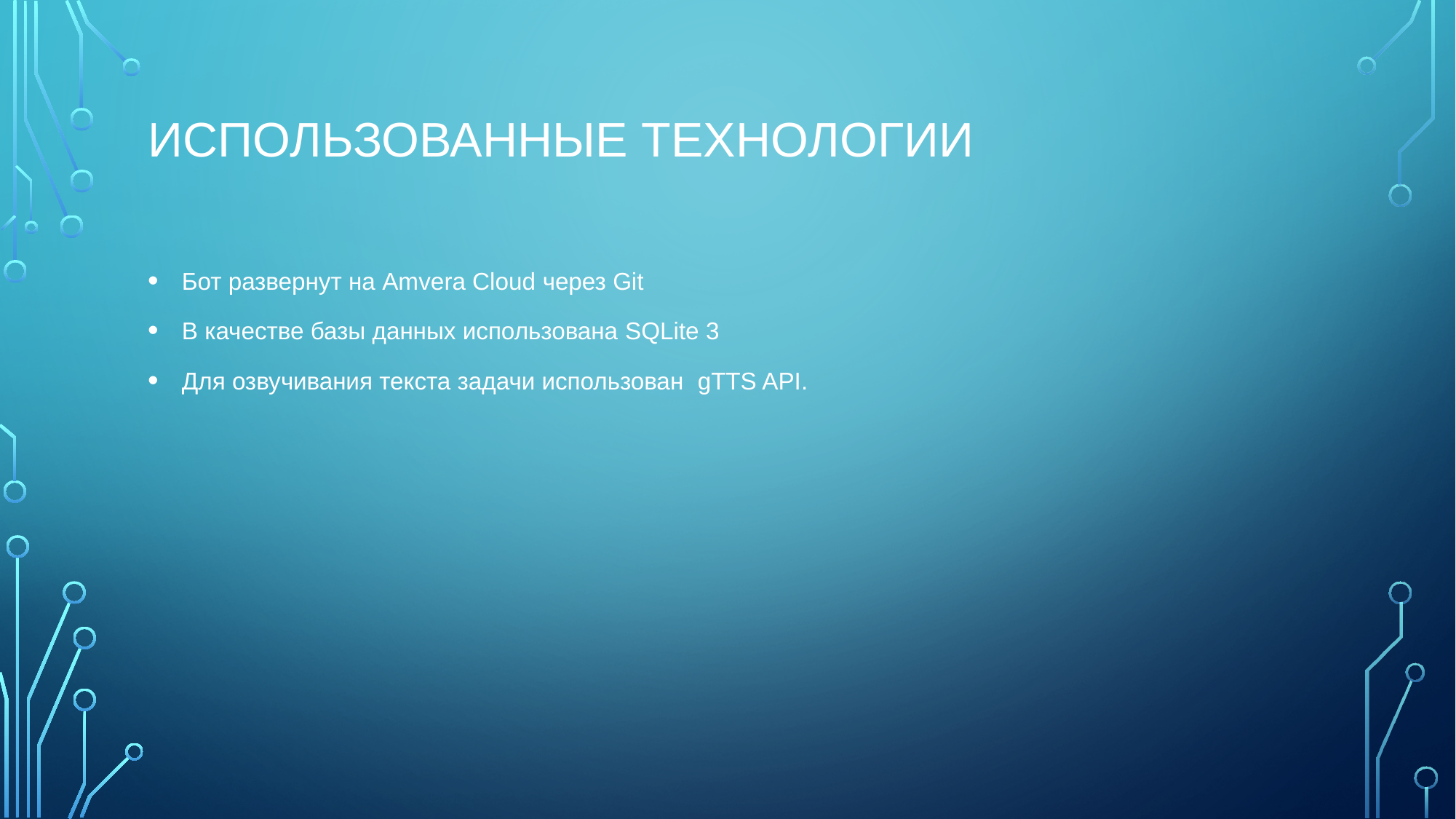

# Использованные технологии

Бот развернут на Amvera Cloud через Git
В качестве базы данных использована SQLite 3
Для озвучивания текста задачи использован  gTTS API.